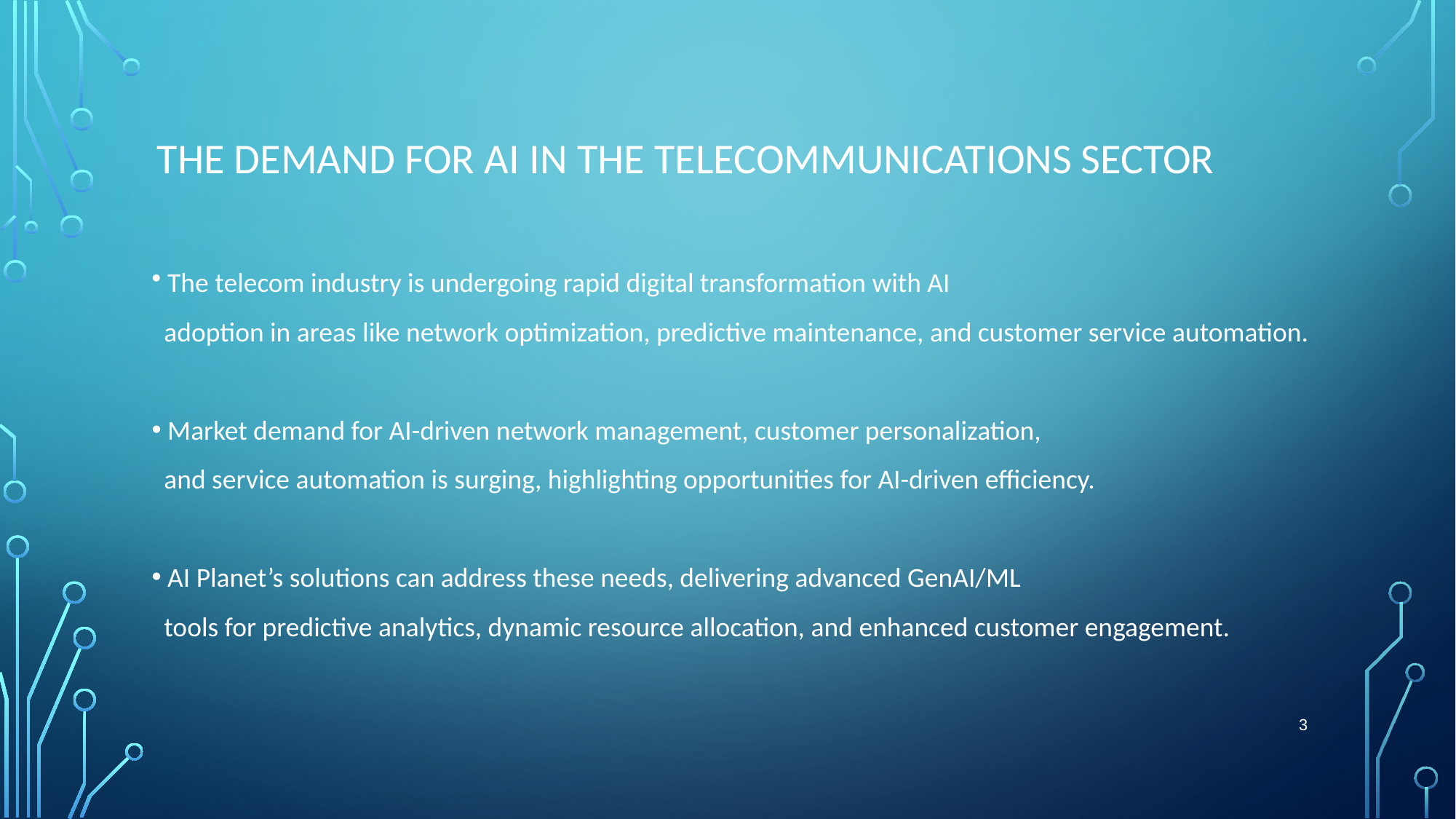

# The Demand for AI in the Telecommunications Sector

 The telecom industry is undergoing rapid digital transformation with AI
  adoption in areas like network optimization, predictive maintenance, and customer service automation.

 Market demand for AI-driven network management, customer personalization,
  and service automation is surging, highlighting opportunities for AI-driven efficiency.

 AI Planet’s solutions can address these needs, delivering advanced GenAI/ML
  tools for predictive analytics, dynamic resource allocation, and enhanced customer engagement.
3